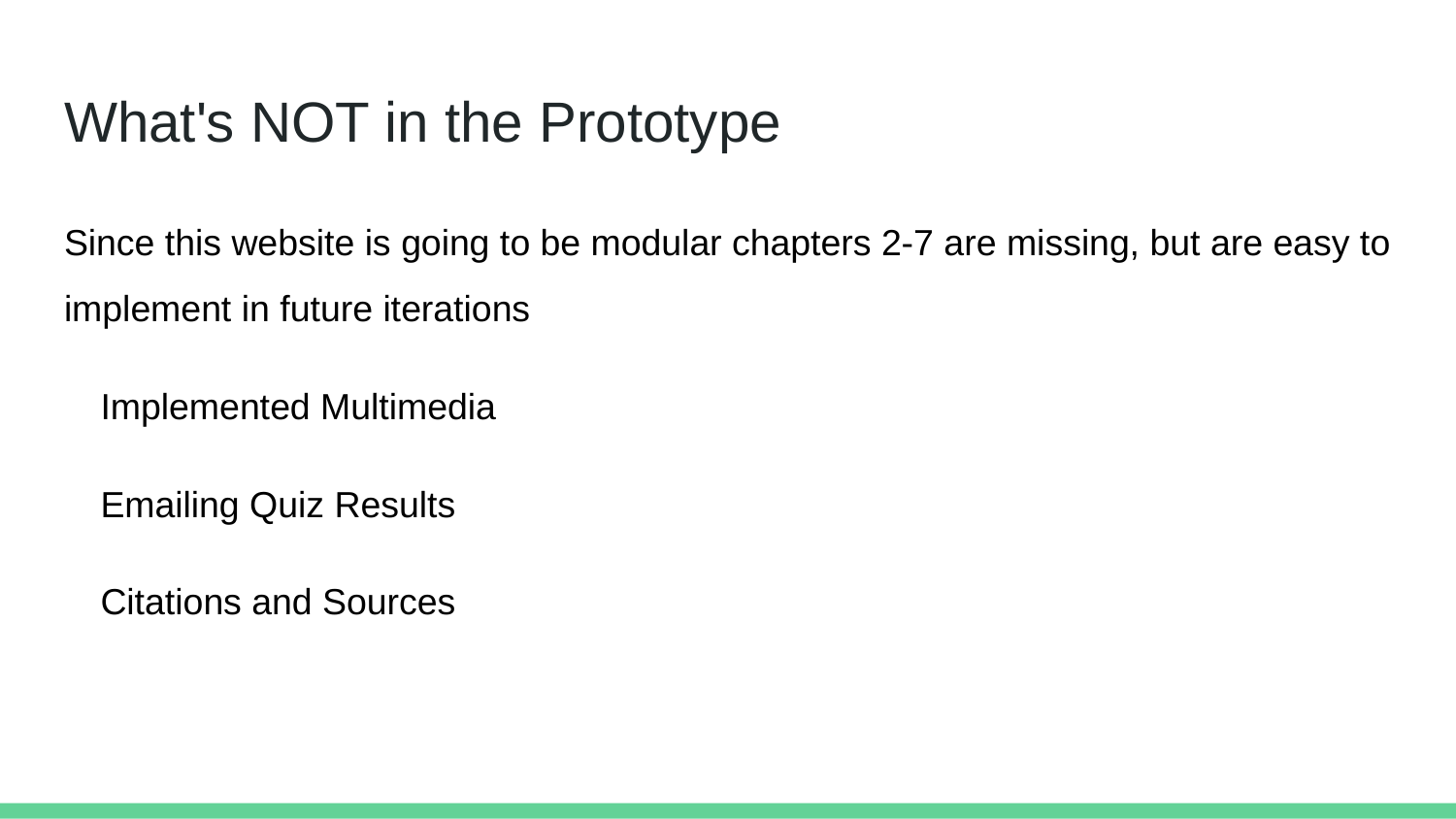

# What's NOT in the Prototype
Since this website is going to be modular chapters 2-7 are missing, but are easy to implement in future iterations
Implemented Multimedia
Emailing Quiz Results
Citations and Sources